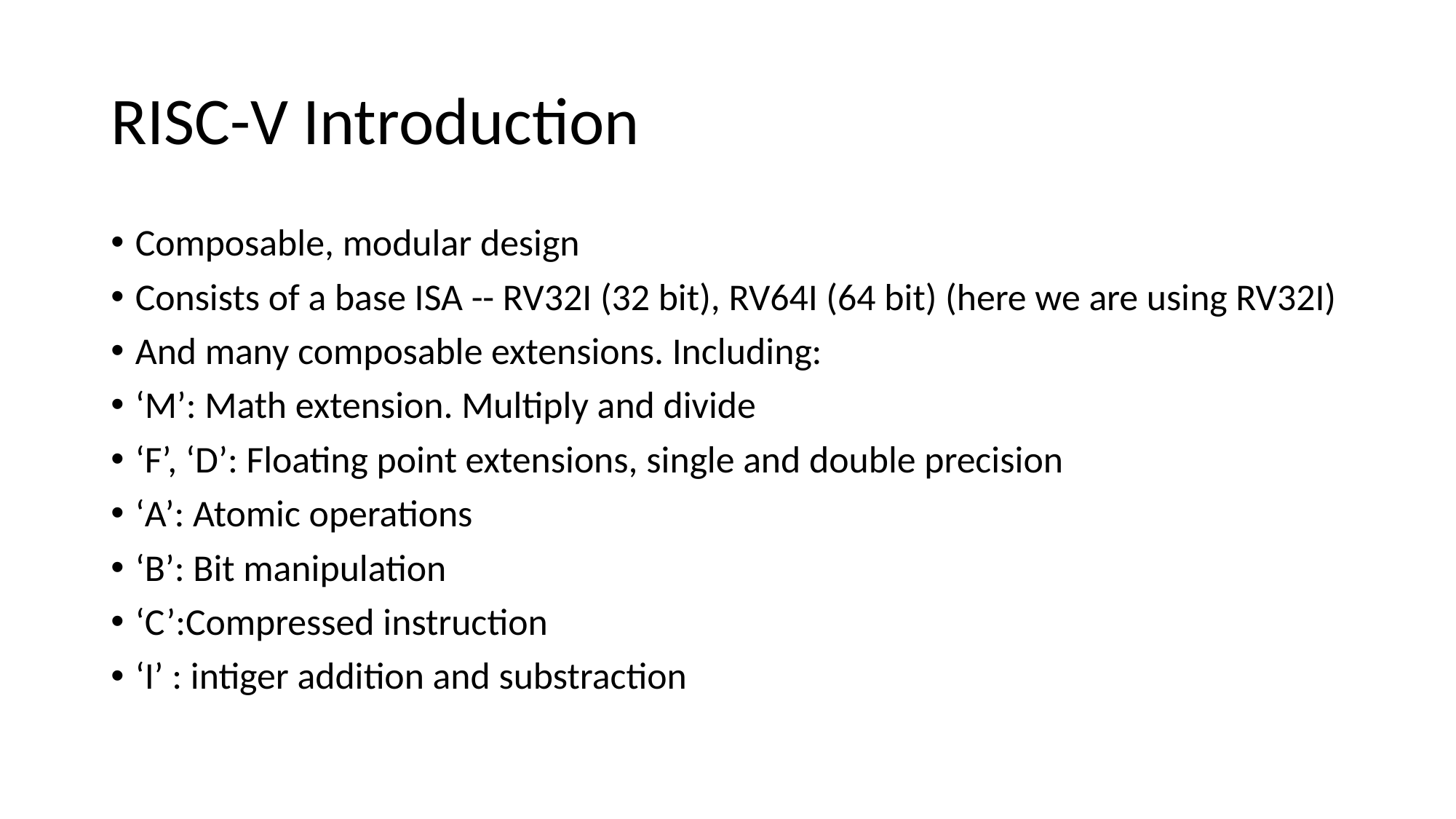

# RISC-V Introduction
Composable, modular design
Consists of a base ISA -- RV32I (32 bit), RV64I (64 bit) (here we are using RV32I)
And many composable extensions. Including:
‘M’: Math extension. Multiply and divide
‘F’, ‘D’: Floating point extensions, single and double precision
‘A’: Atomic operations
‘B’: Bit manipulation
‘C’:Compressed instruction
‘I’ : intiger addition and substraction